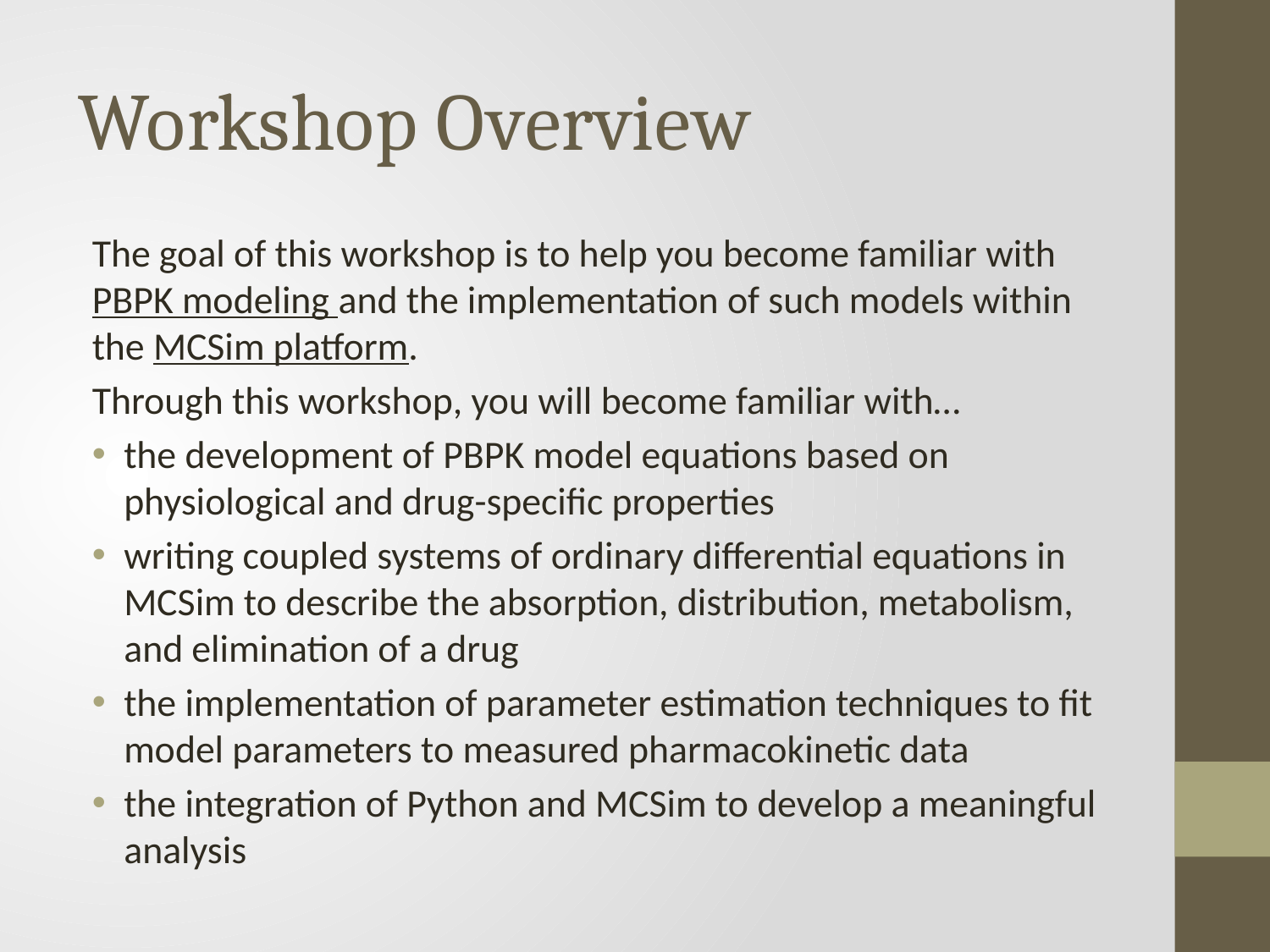

# Workshop Overview
The goal of this workshop is to help you become familiar with PBPK modeling and the implementation of such models within the MCSim platform.
Through this workshop, you will become familiar with…
the development of PBPK model equations based on physiological and drug-specific properties
writing coupled systems of ordinary differential equations in MCSim to describe the absorption, distribution, metabolism, and elimination of a drug
the implementation of parameter estimation techniques to fit model parameters to measured pharmacokinetic data
the integration of Python and MCSim to develop a meaningful analysis